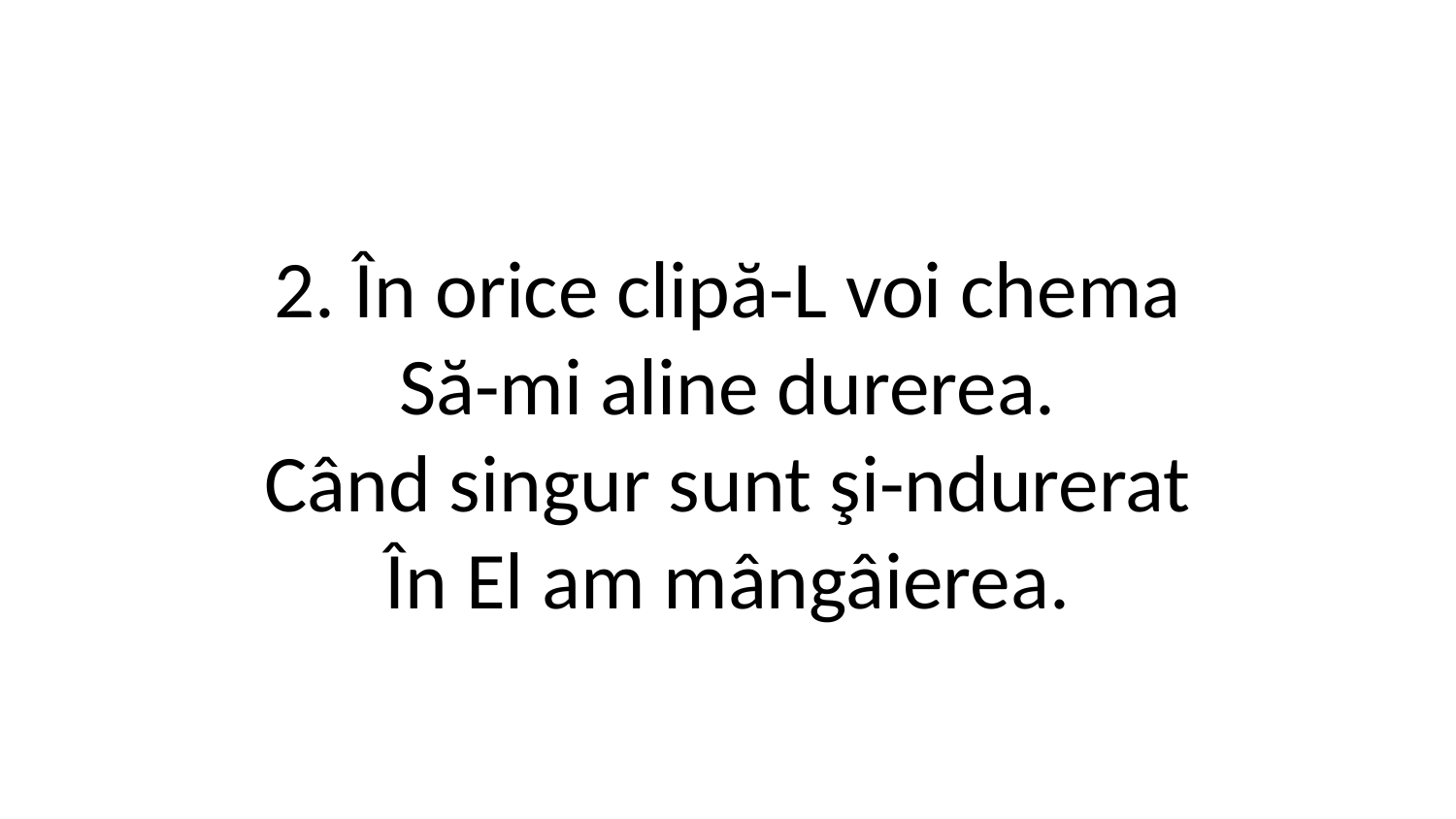

2. În orice clipă-L voi chema
Să-mi aline durerea.
Când singur sunt şi-ndurerat
În El am mângâierea.